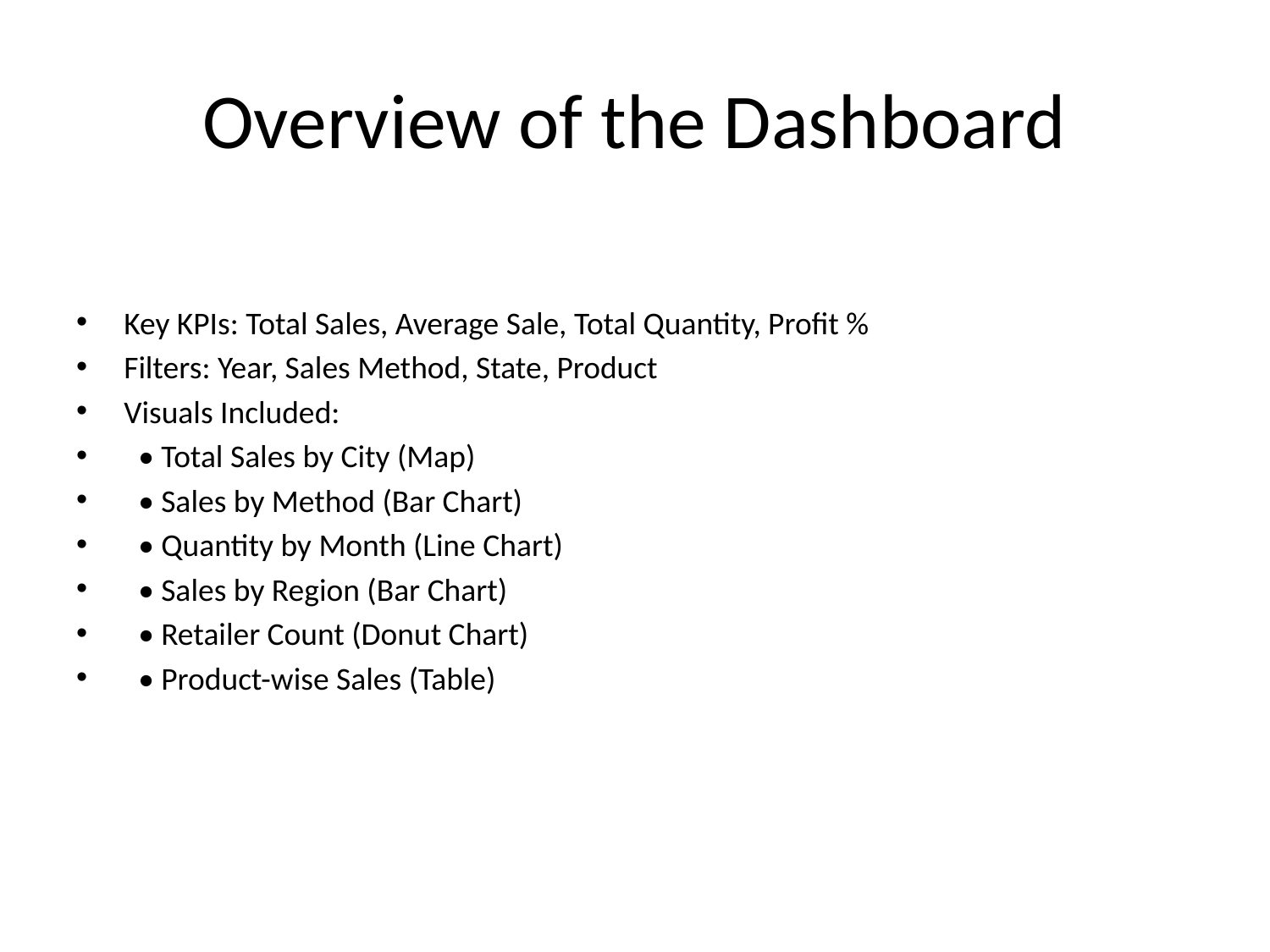

# Overview of the Dashboard

Key KPIs: Total Sales, Average Sale, Total Quantity, Profit %
Filters: Year, Sales Method, State, Product
Visuals Included:
  • Total Sales by City (Map)
  • Sales by Method (Bar Chart)
  • Quantity by Month (Line Chart)
  • Sales by Region (Bar Chart)
  • Retailer Count (Donut Chart)
  • Product-wise Sales (Table)